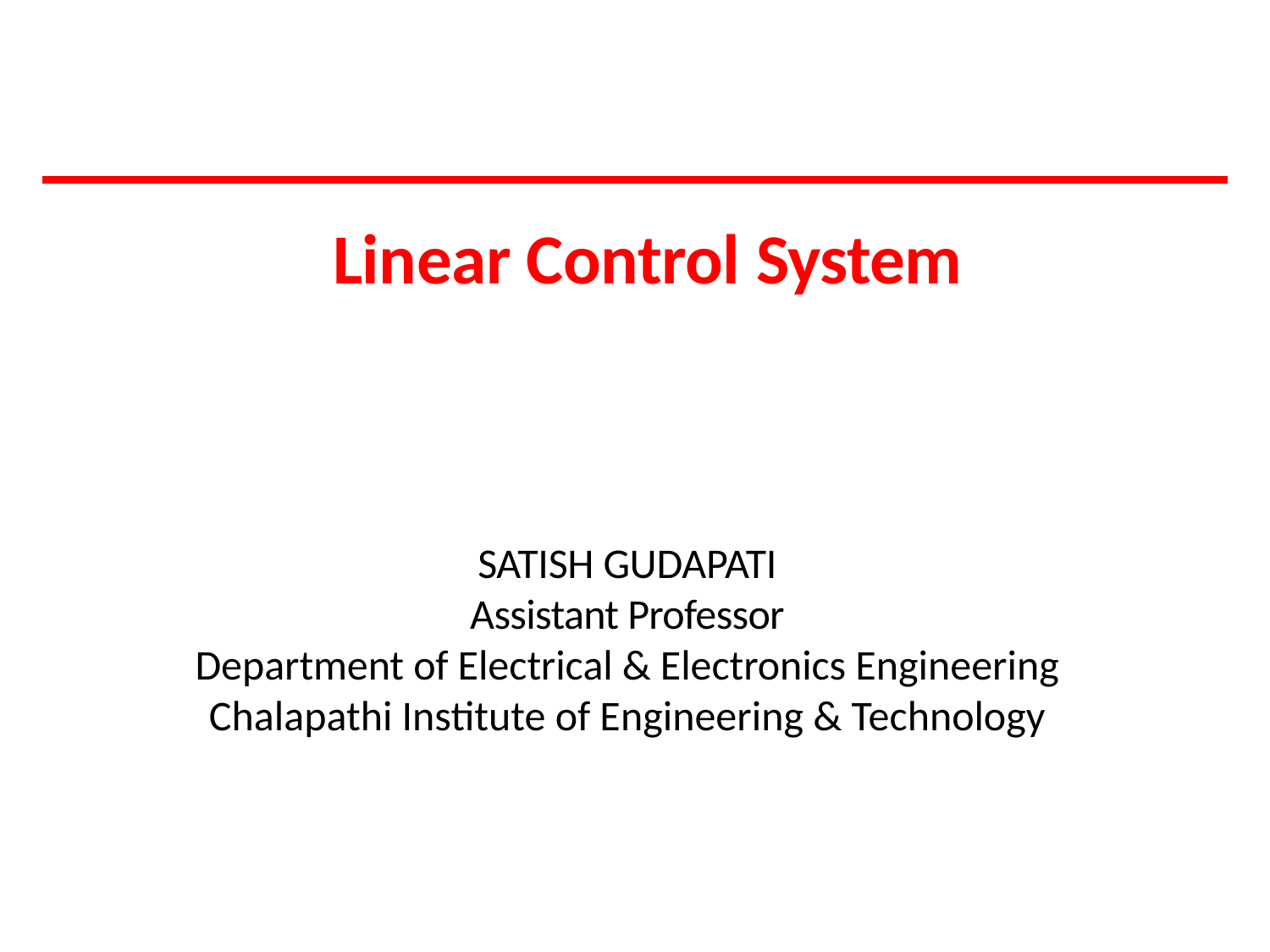

# Linear Control System
SATISH GUDAPATI
Assistant Professor
Department of Electrical & Electronics Engineering
Chalapathi Institute of Engineering & Technology